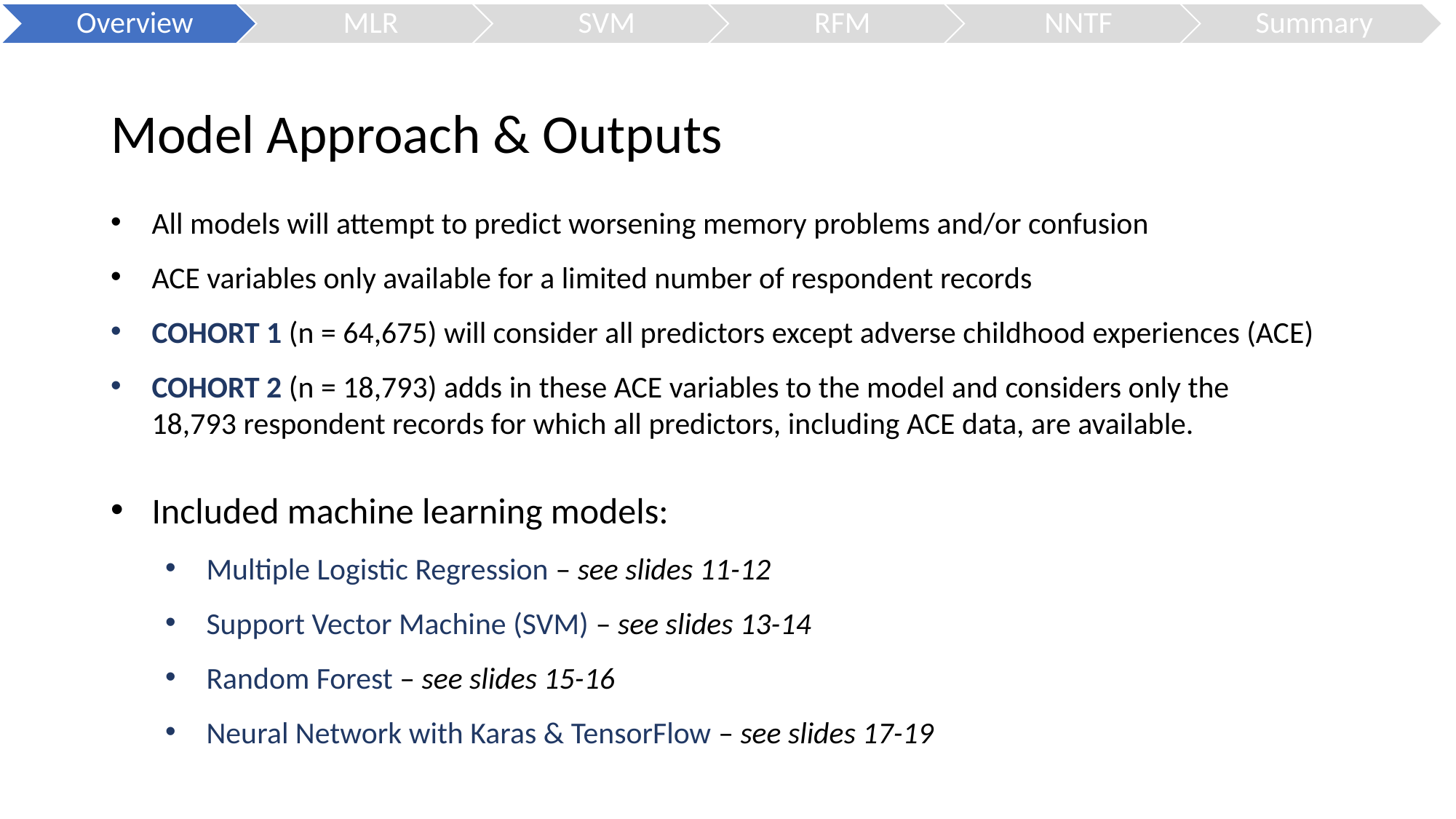

Overview
MLR
SVM
RFM
NNTF
Summary
# Model Approach & Outputs
All models will attempt to predict worsening memory problems and/or confusion
ACE variables only available for a limited number of respondent records
COHORT 1 (n = 64,675) will consider all predictors except adverse childhood experiences (ACE)
COHORT 2 (n = 18,793) adds in these ACE variables to the model and considers only the 18,793 respondent records for which all predictors, including ACE data, are available.

Included machine learning models:
Multiple Logistic Regression – see slides 11-12
Support Vector Machine (SVM) – see slides 13-14
Random Forest – see slides 15-16
Neural Network with Karas & TensorFlow – see slides 17-19